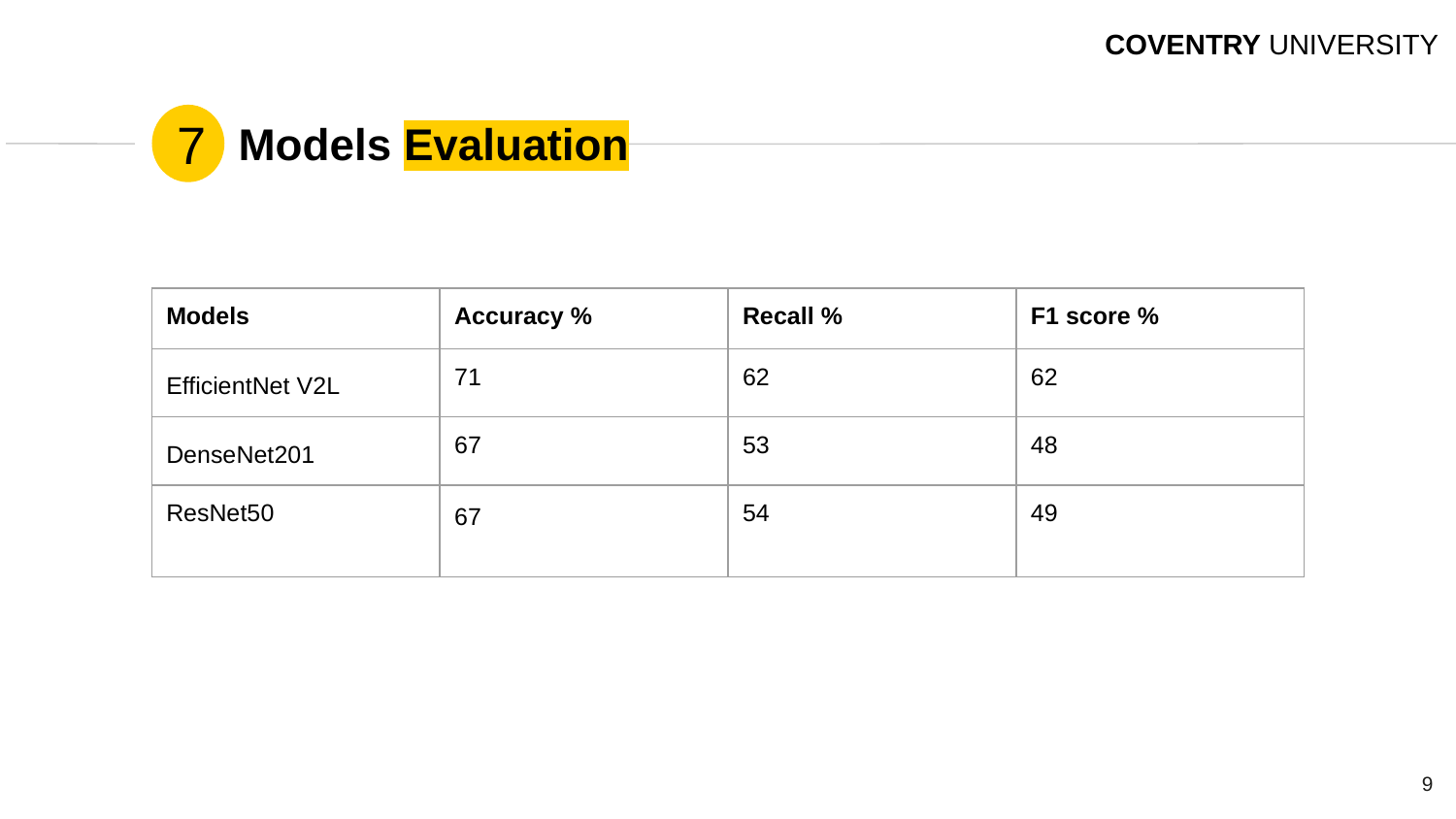

COVENTRY UNIVERSITY
Models Evaluation
7
| Models | Accuracy % | Recall % | F1 score % |
| --- | --- | --- | --- |
| EfficientNet V2L | 71 | 62 | 62 |
| DenseNet201 | 67 | 53 | 48 |
| ResNet50 | 67 | 54 | 49 |
9